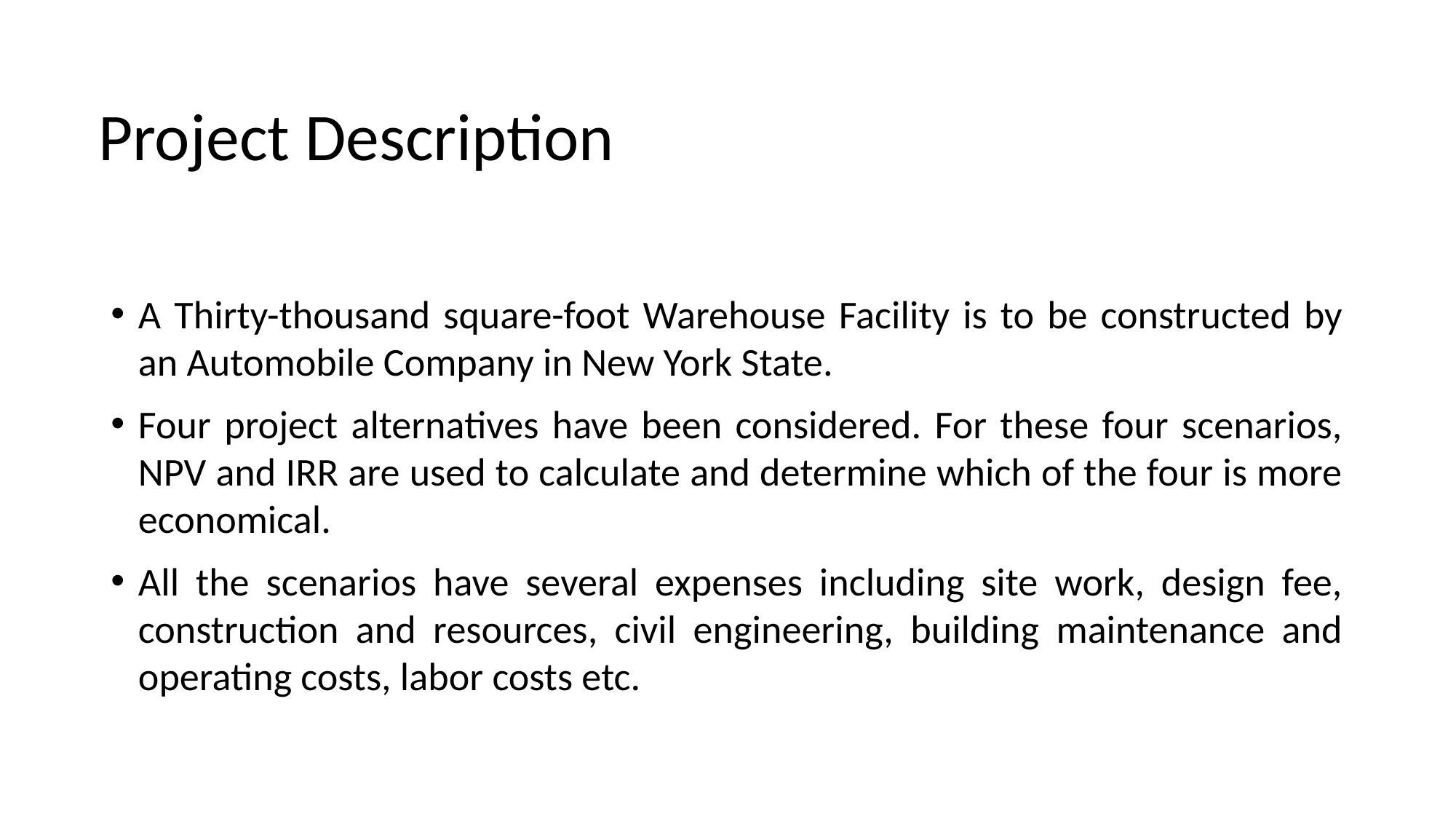

# Project Description

A Thirty-thousand square-foot Warehouse Facility is to be constructed by an Automobile Company in New York State.
Four project alternatives have been considered. For these four scenarios, NPV and IRR are used to calculate and determine which of the four is more economical.
All the scenarios have several expenses including site work, design fee, construction and resources, civil engineering, building maintenance and operating costs, labor costs etc.